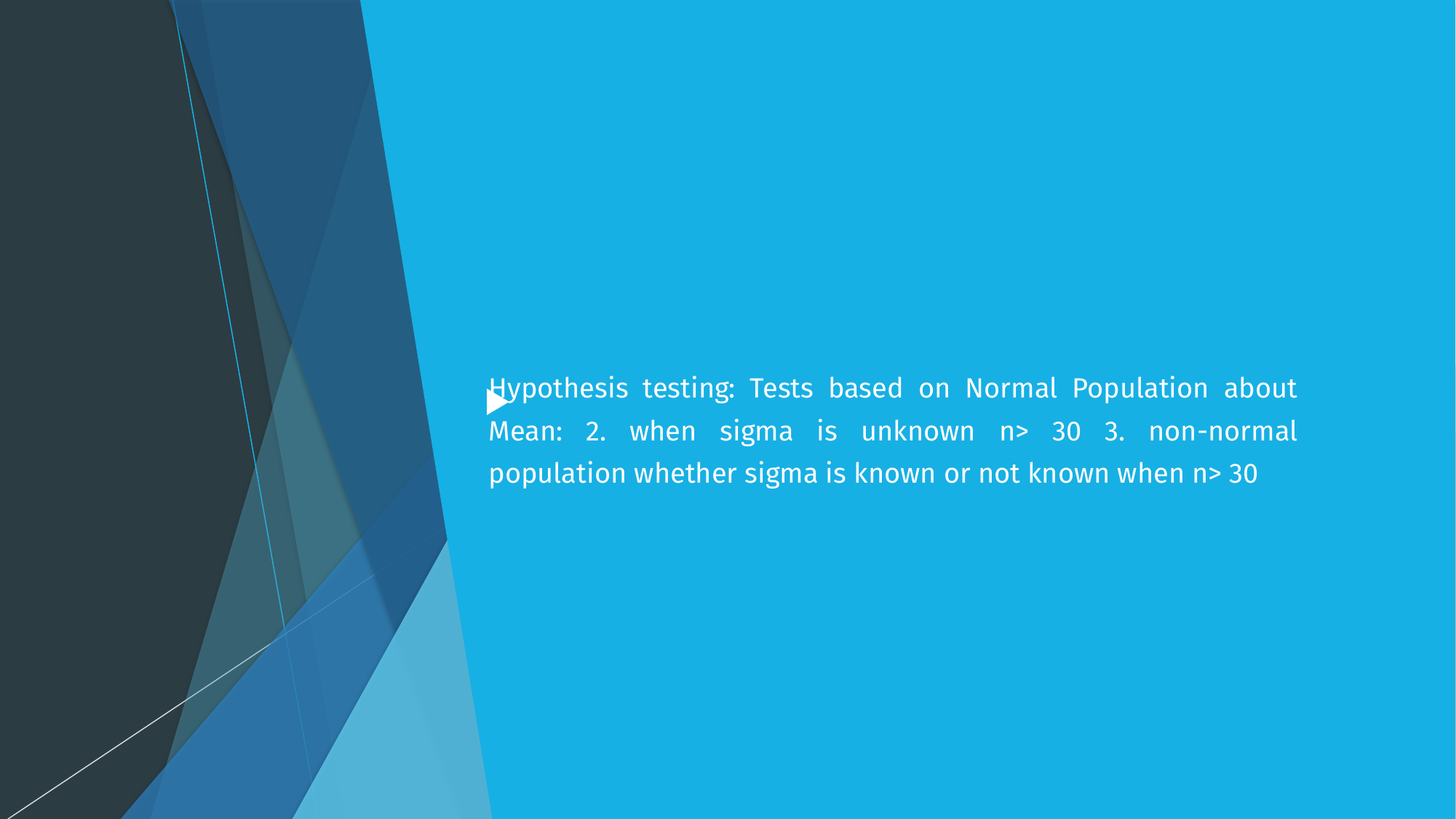

# Hypothesis testing: Tests based on Normal Population about Mean: 2. when sigma is unknown n> 30 3. non-normal population whether sigma is known or not known when n> 30